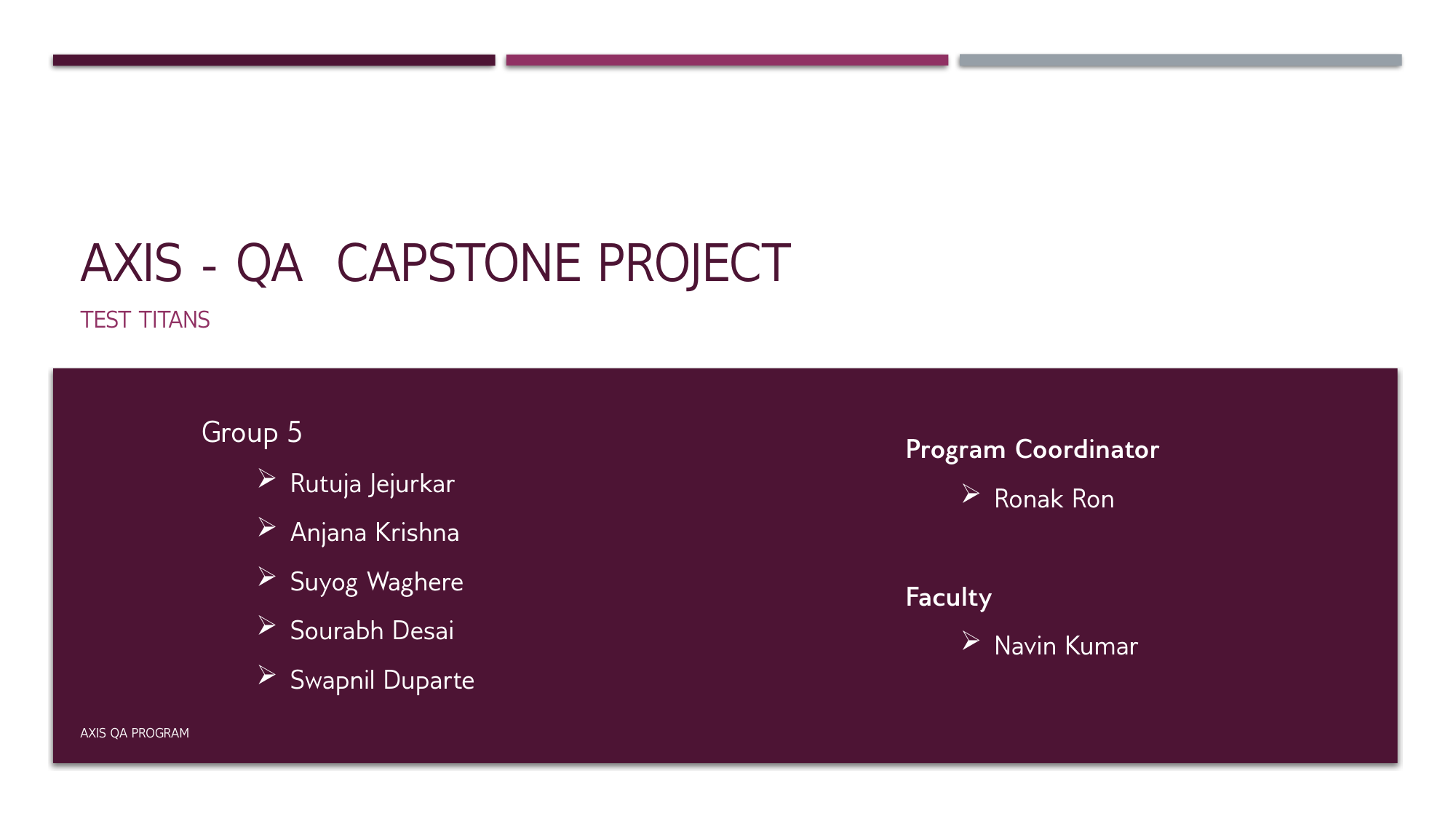

# AXIS - QA  CAPSTONE project
TEST TITANS
Group 5
Rutuja Jejurkar
Anjana Krishna
Suyog Waghere
Sourabh Desai
Swapnil Duparte
Program Coordinator
Ronak Ron

Faculty
Navin Kumar
AXIS QA PROGRAM